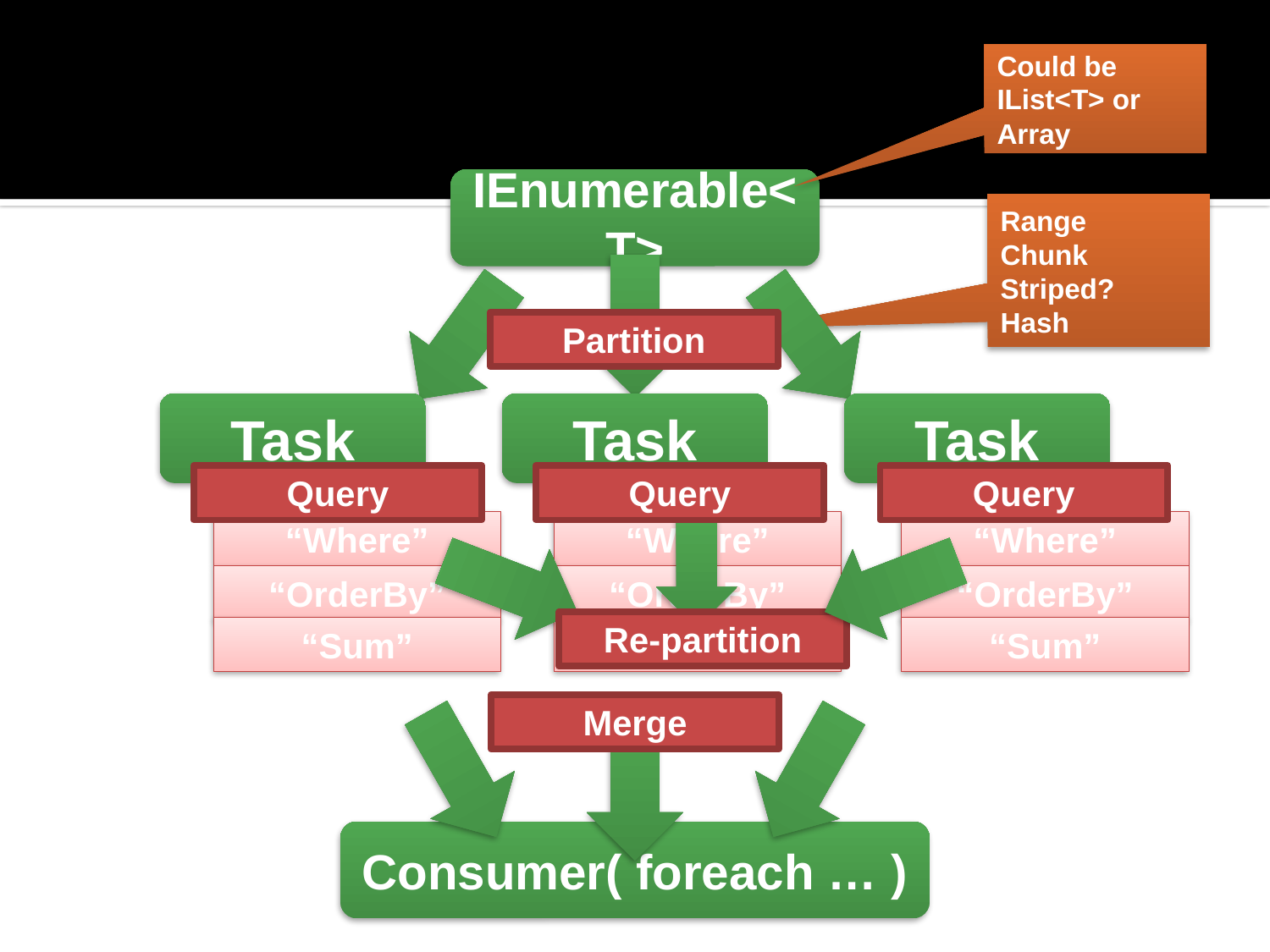

#
Could be IList<T> or Array
IEnumerable<T>
Range
Chunk
Striped?
Hash

Task
Task
Task
Query
Query
Query
Partition
“Where”
“Where”
“Where”

Re-partition
“OrderBy”
“OrderBy”
“OrderBy”
“Sum”
“Sum”
“Sum”
Merge

Consumer( foreach … )